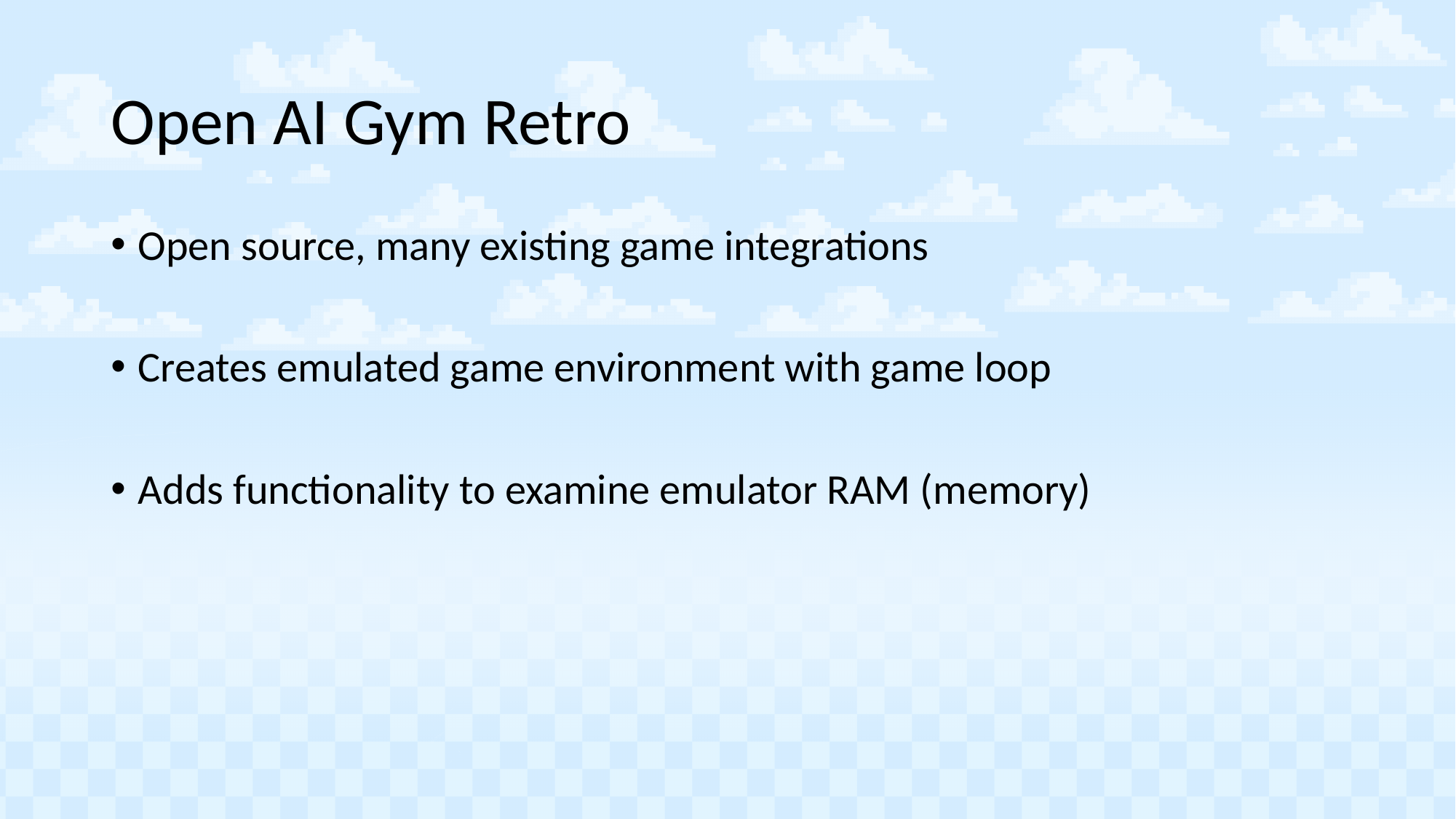

# Open AI Gym Retro
Open source, many existing game integrations

Creates emulated game environment with game loop

Adds functionality to examine emulator RAM (memory)